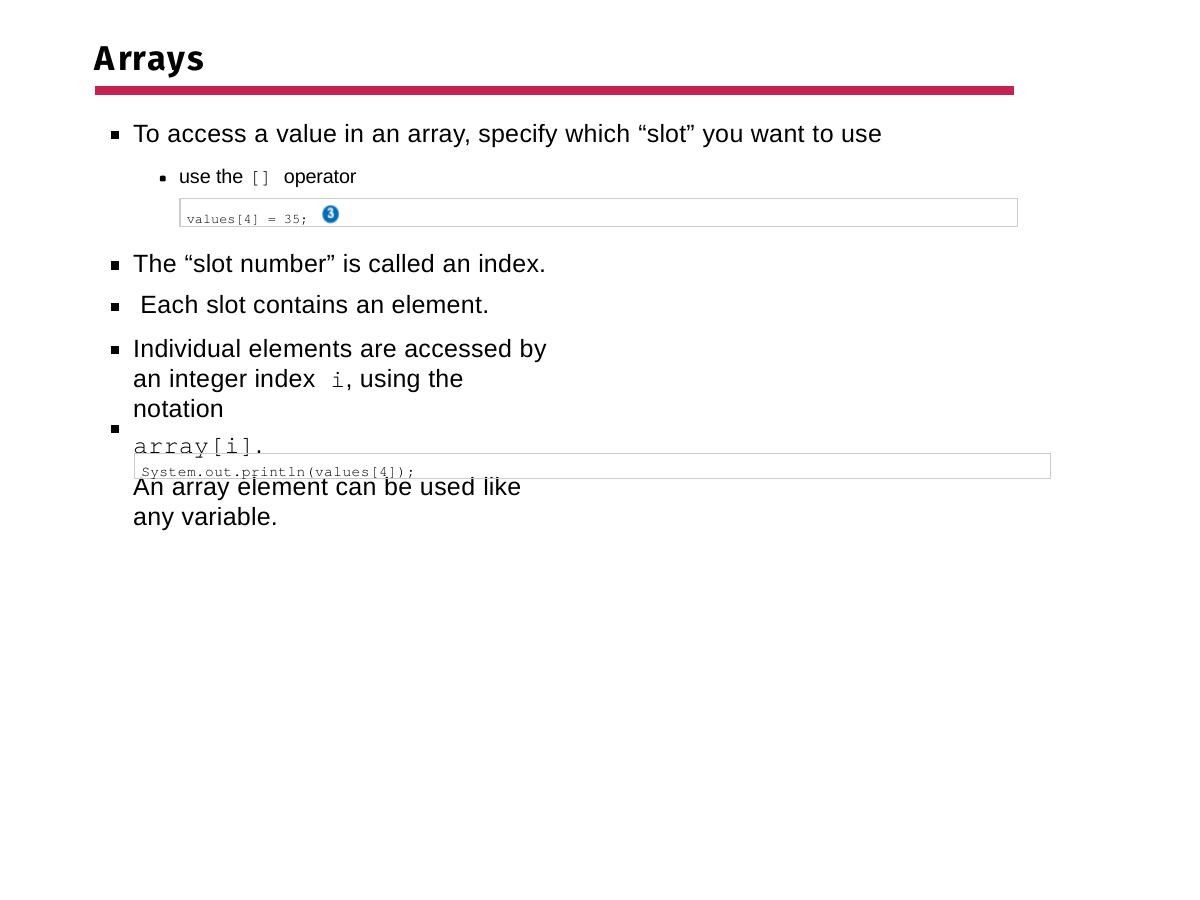

# Arrays
To access a value in an array, specify which “slot” you want to use
use the [] operator

values[4] = 35;

The “slot number” is called an index.  Each slot contains an element.
Individual elements are accessed by an integer index  i, using the notation
array[i].
An array element can be used like any variable.

System.out.println(values[4]);